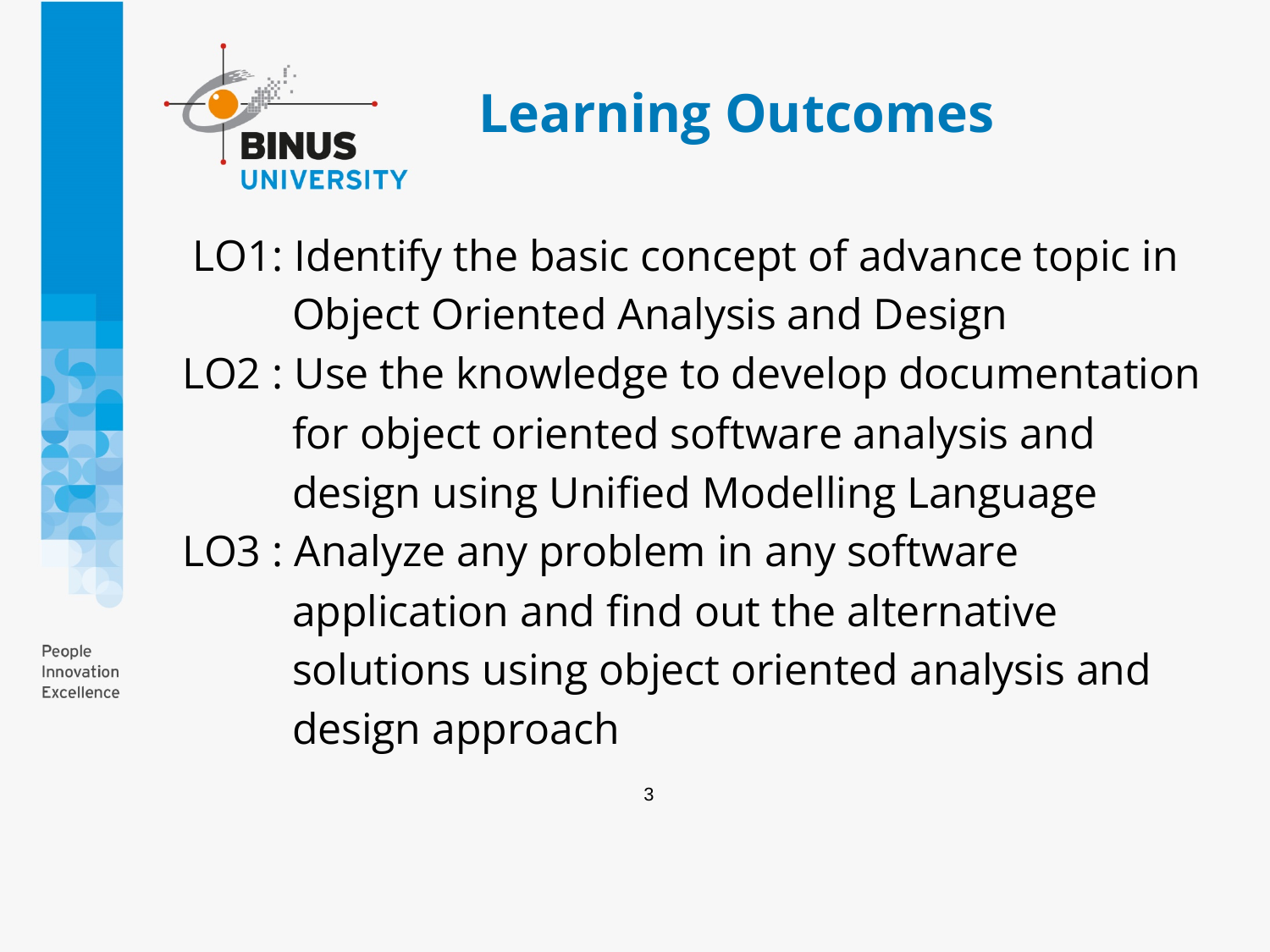

# Learning Outcomes
 LO1: Identify the basic concept of advance topic in
          Object Oriented Analysis and Design
LO2 : Use the knowledge to develop documentation
          for object oriented software analysis and
          design using Unified Modelling Language
LO3 : Analyze any problem in any software
          application and find out the alternative
          solutions using object oriented analysis and
          design approach
3